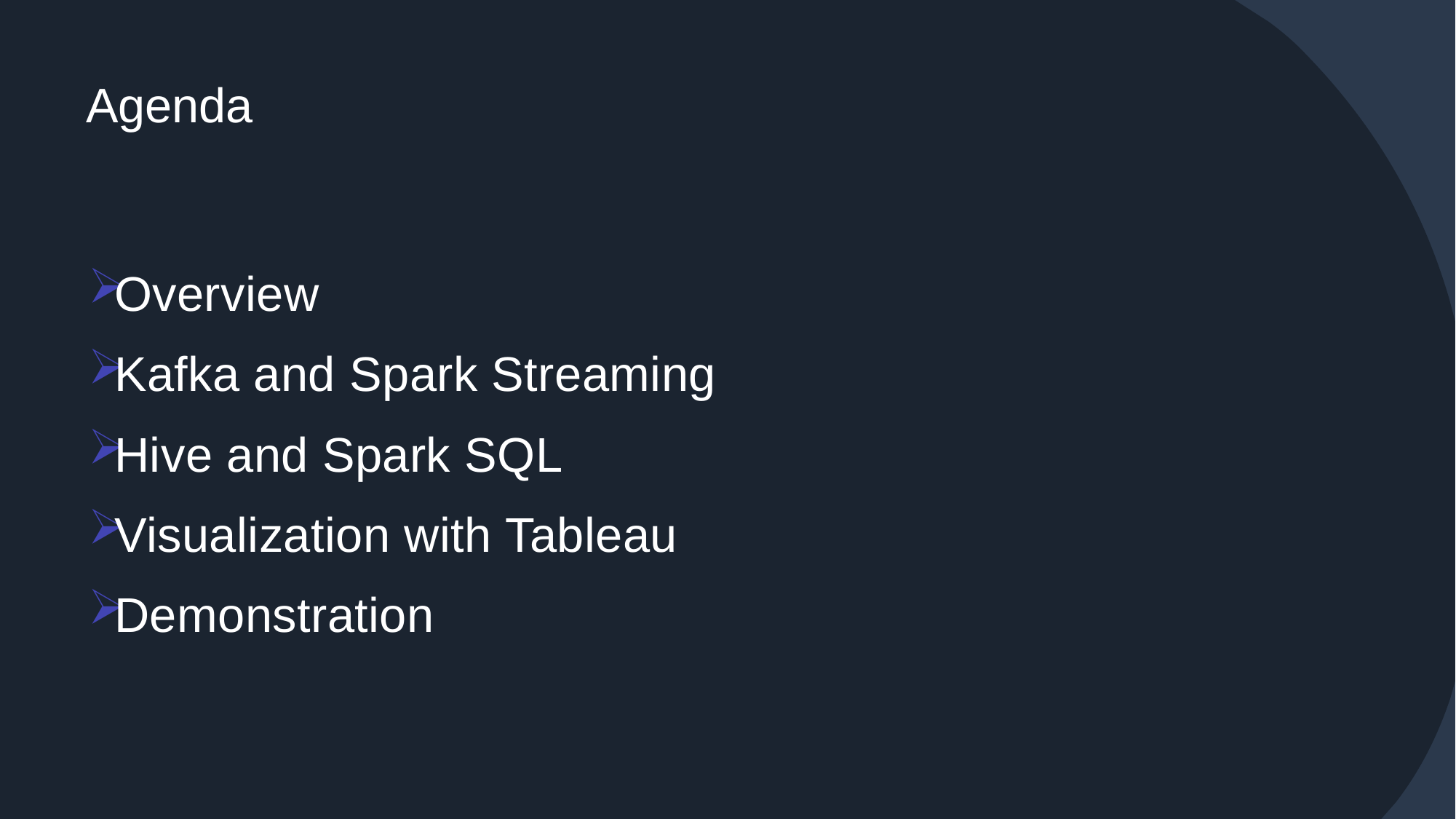

# Agenda
Overview
Kafka and Spark Streaming
Hive and Spark SQL
Visualization with Tableau
Demonstration